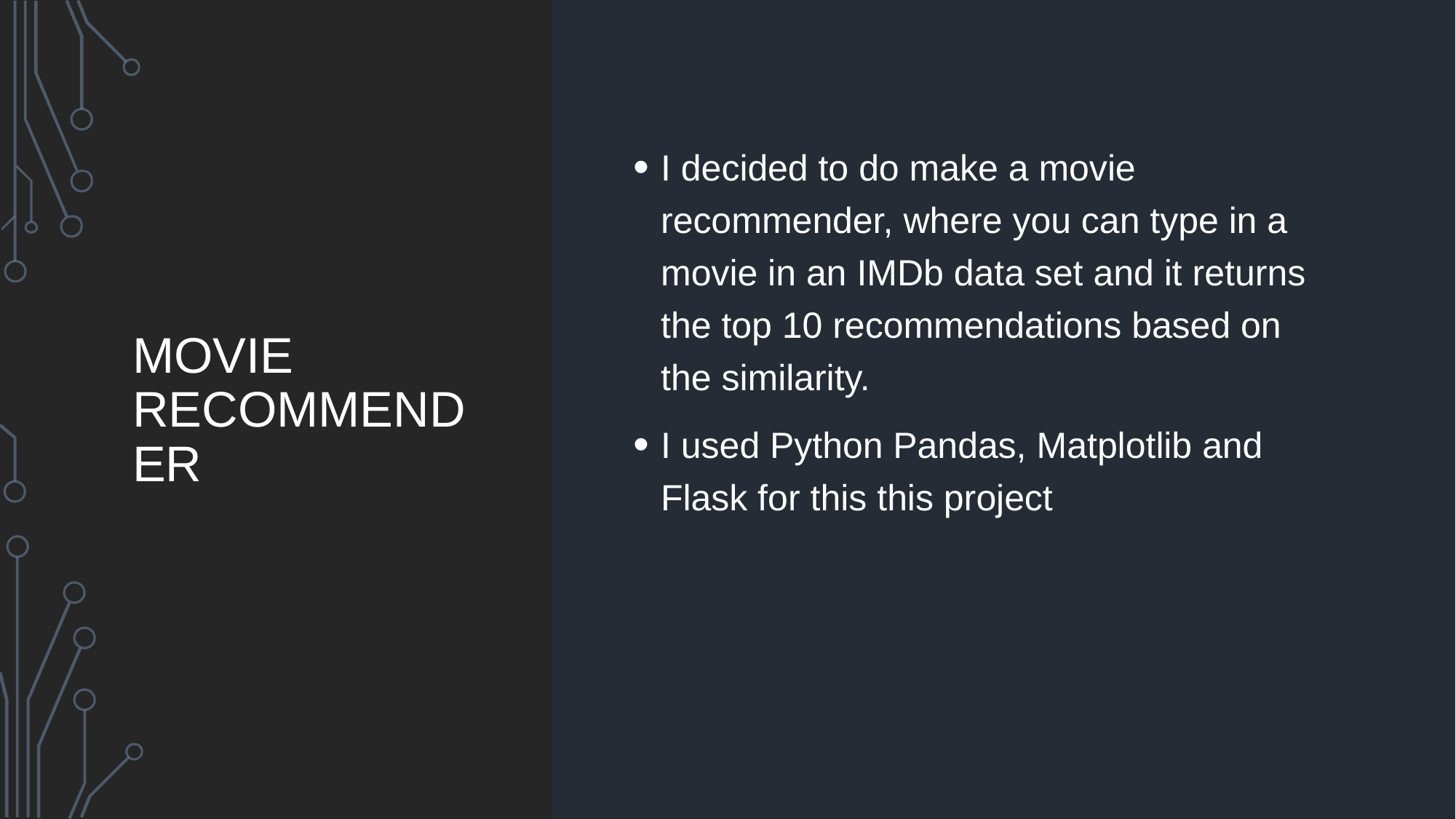

# Movie Recommender
I decided to do make a movie recommender, where you can type in a movie in an IMDb data set and it returns the top 10 recommendations based on the similarity.
I used Python Pandas, Matplotlib and Flask for this this project